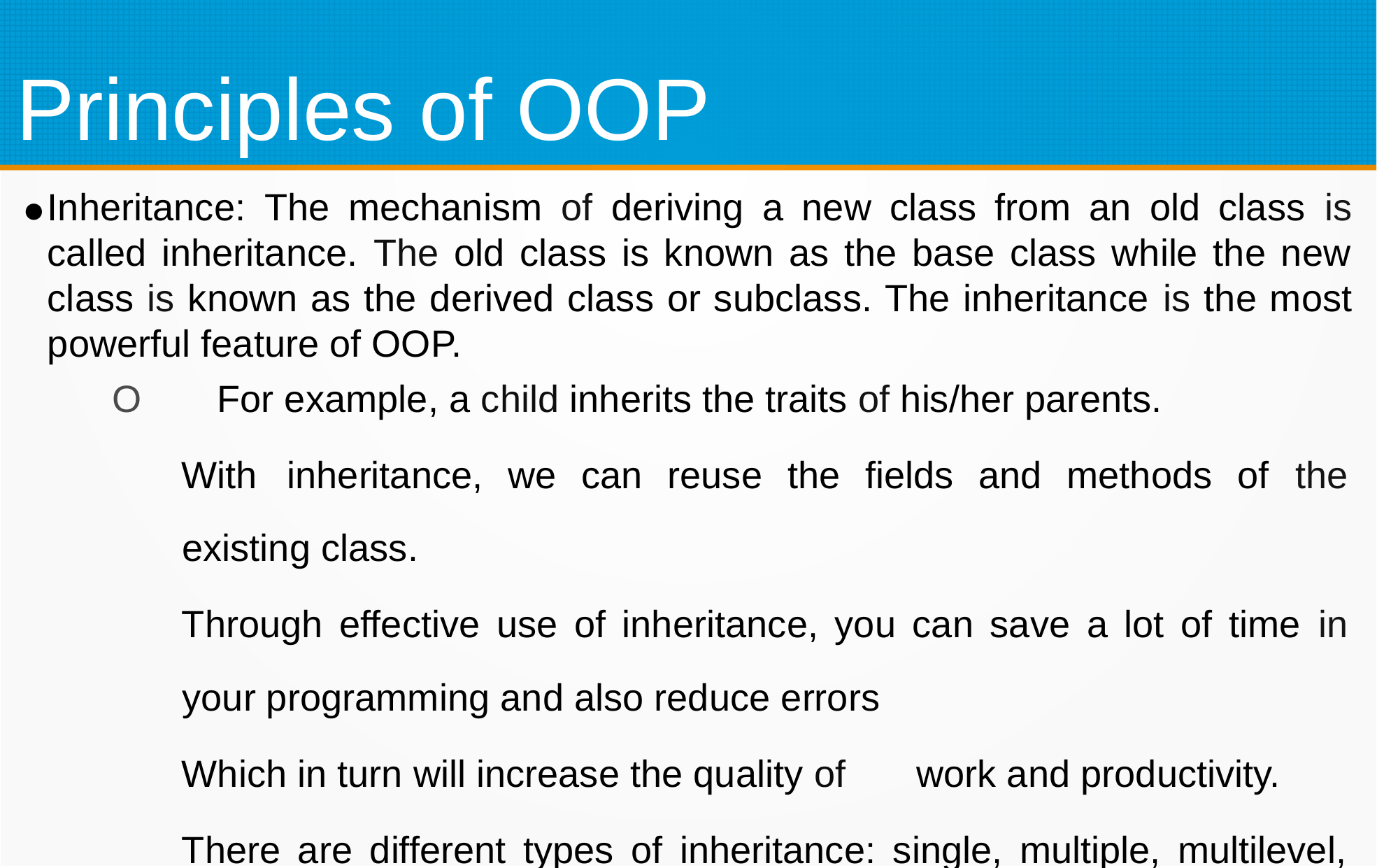

Principles of OOP

Inheritance: The mechanism of deriving a new class from an old class is called inheritance. The old class is known as the base class while the new class is known as the derived class or subclass. The inheritance is the most powerful feature of OOP.
O	For example, a child inherits the traits of his/her parents.
With	inheritance, we can reuse the fields and methods of the existing class.
Through effective use of inheritance, you can save a lot of time in your programming and also reduce errors
Which in turn will increase the quality of	work and productivity.
There are different types of inheritance: single, multiple, multilevel, hybrid.